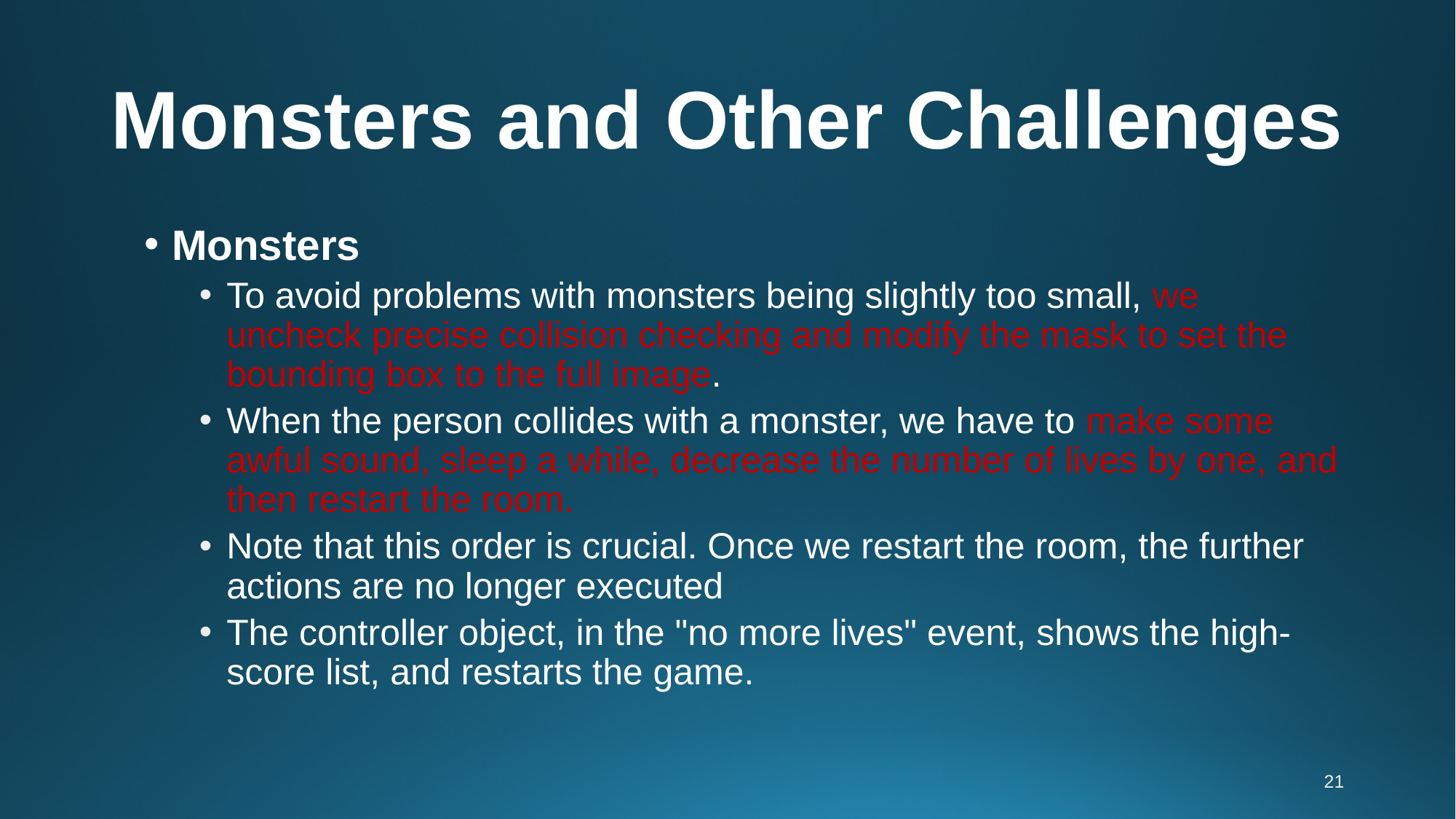

# Monsters and Other Challenges
Monsters
To avoid problems with monsters being slightly too small, we uncheck precise collision checking and modify the mask to set the bounding box to the full image.
When the person collides with a monster, we have to make some awful sound, sleep a while, decrease the number of lives by one, and then restart the room.
Note that this order is crucial. Once we restart the room, the further actions are no longer executed
The controller object, in the "no more lives" event, shows the high-score list, and restarts the game.
21